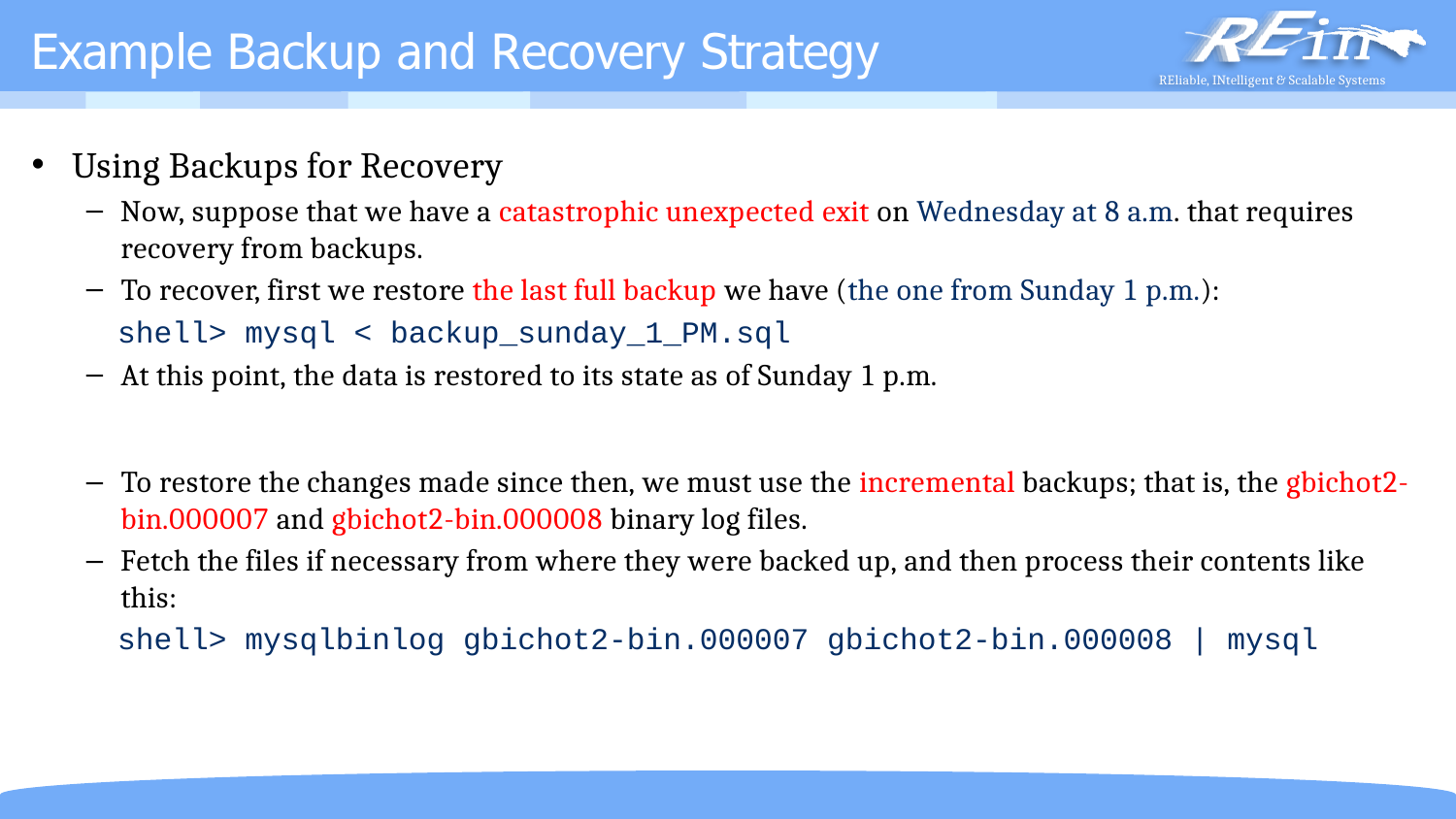

# Example Backup and Recovery Strategy
Using Backups for Recovery
Now, suppose that we have a catastrophic unexpected exit on Wednesday at 8 a.m. that requires recovery from backups.
To recover, first we restore the last full backup we have (the one from Sunday 1 p.m.):
shell> mysql < backup_sunday_1_PM.sql
At this point, the data is restored to its state as of Sunday 1 p.m.

To restore the changes made since then, we must use the incremental backups; that is, the gbichot2-bin.000007 and gbichot2-bin.000008 binary log files.
Fetch the files if necessary from where they were backed up, and then process their contents like this:
shell> mysqlbinlog gbichot2-bin.000007 gbichot2-bin.000008 | mysql
25